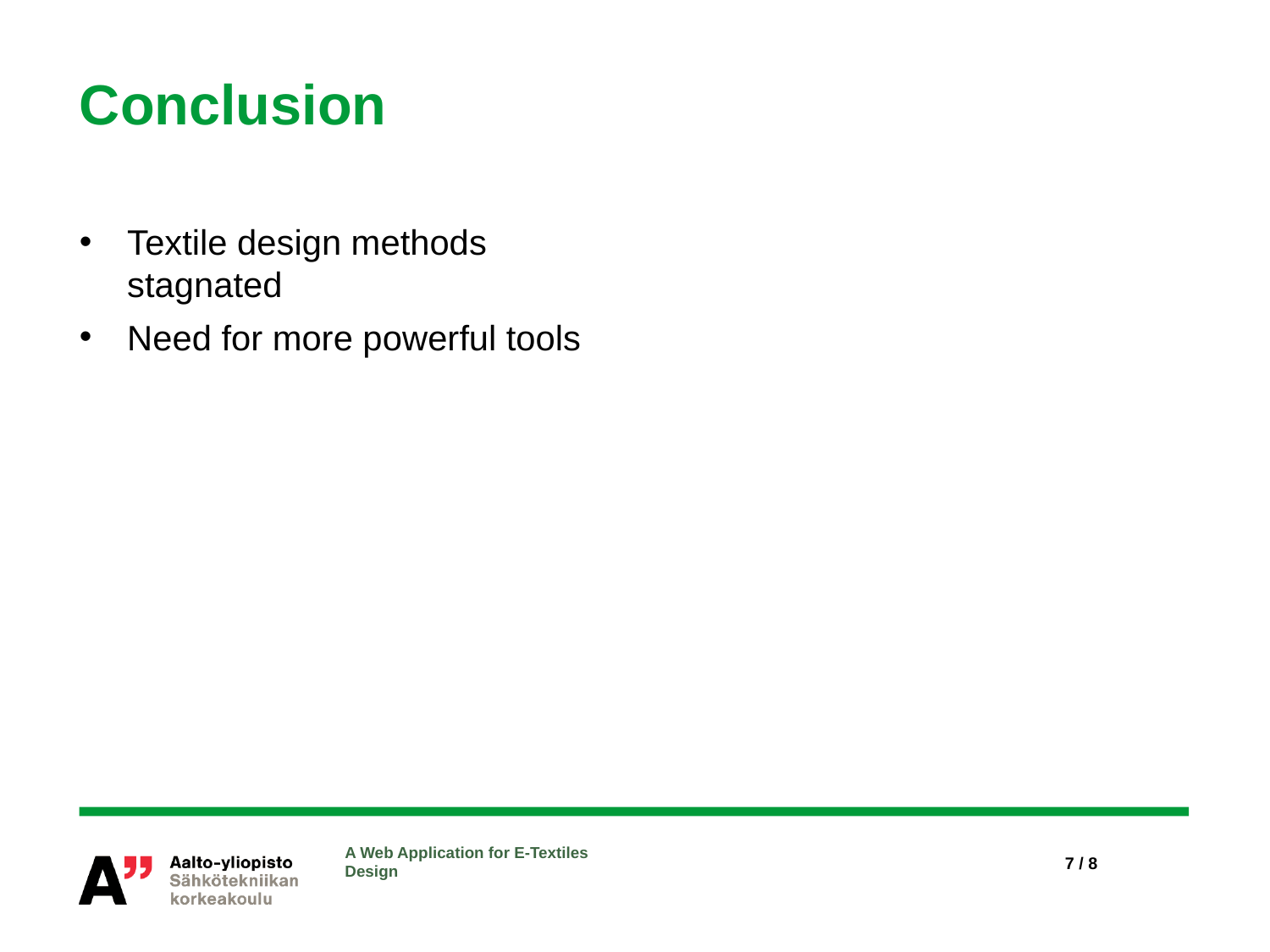

# Conclusion
Textile design methods stagnated
Need for more powerful tools
A Web Application for E-Textiles Design

7 / 8